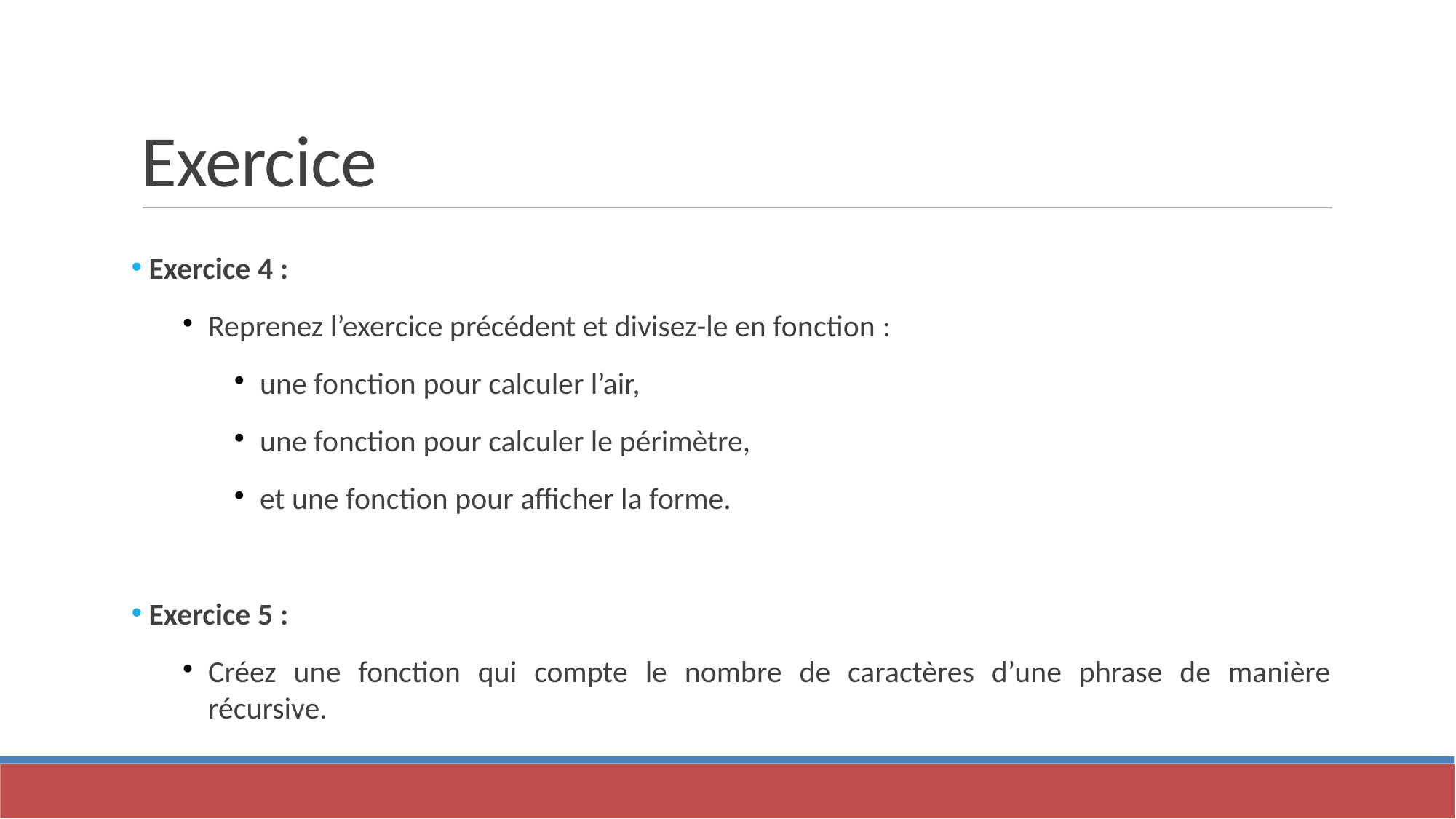

Exercice

 Exercice 4 :
Reprenez l’exercice précédent et divisez-le en fonction :
une fonction pour calculer l’air,
une fonction pour calculer le périmètre,
et une fonction pour afficher la forme.

 Exercice 5 :
Créez une fonction qui compte le nombre de caractères d’une phrase de manière récursive.